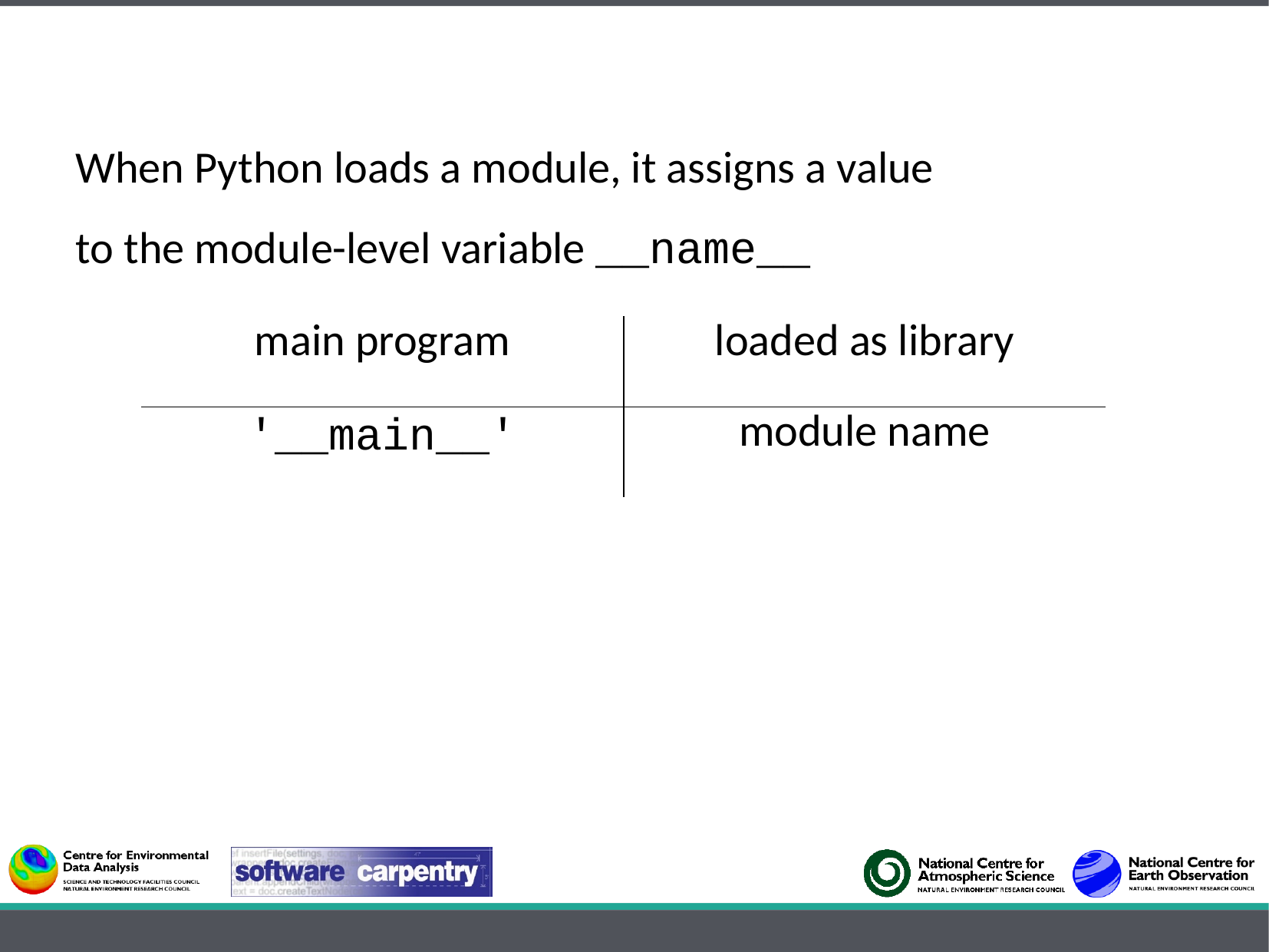

When Python loads a module, it assigns a value
to the module-level variable __name__
| main program | loaded as library |
| --- | --- |
| '\_\_main\_\_' | module name |